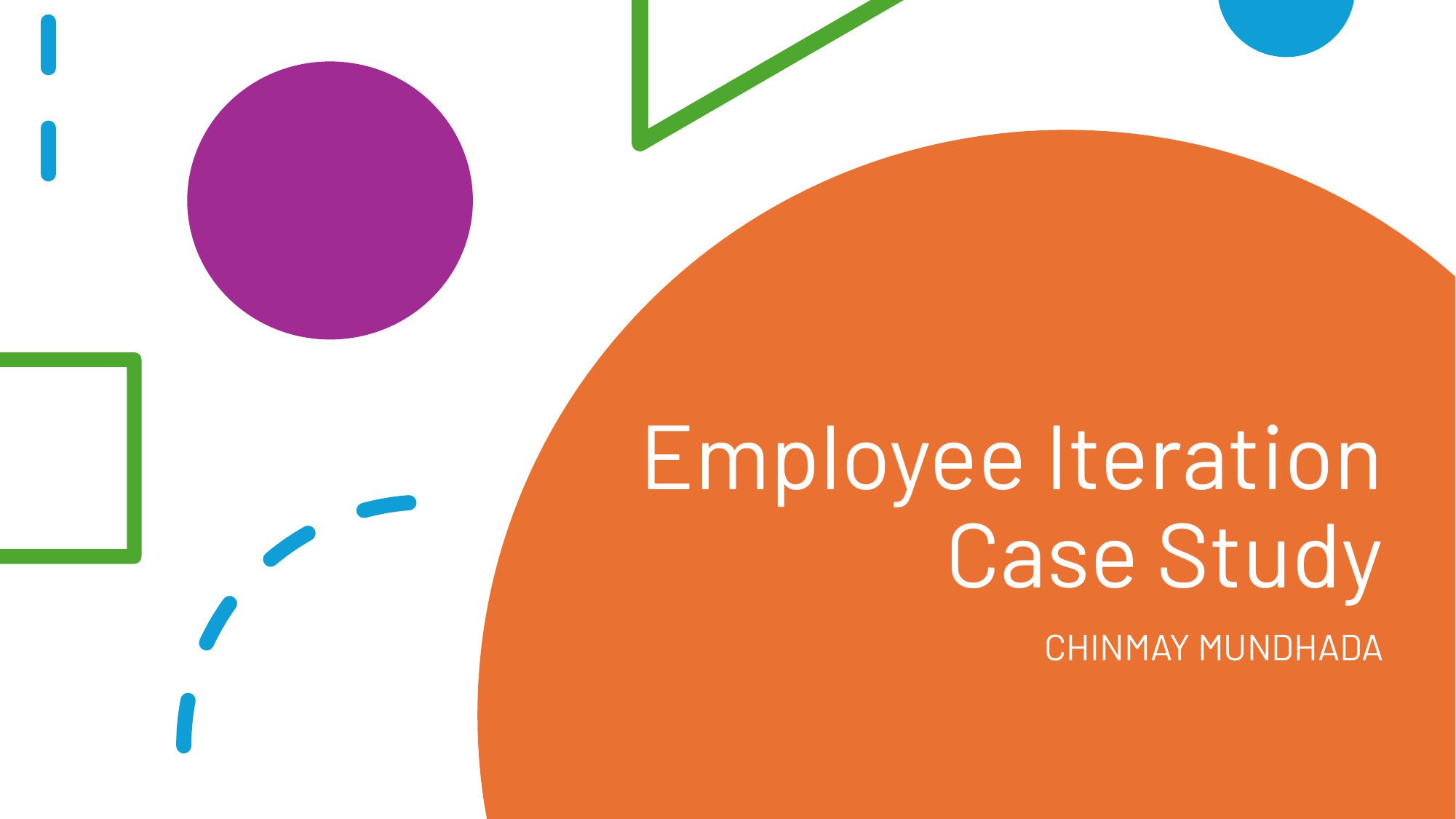

# Employee Iteration Case Study

CHINMAY MUNDHADA